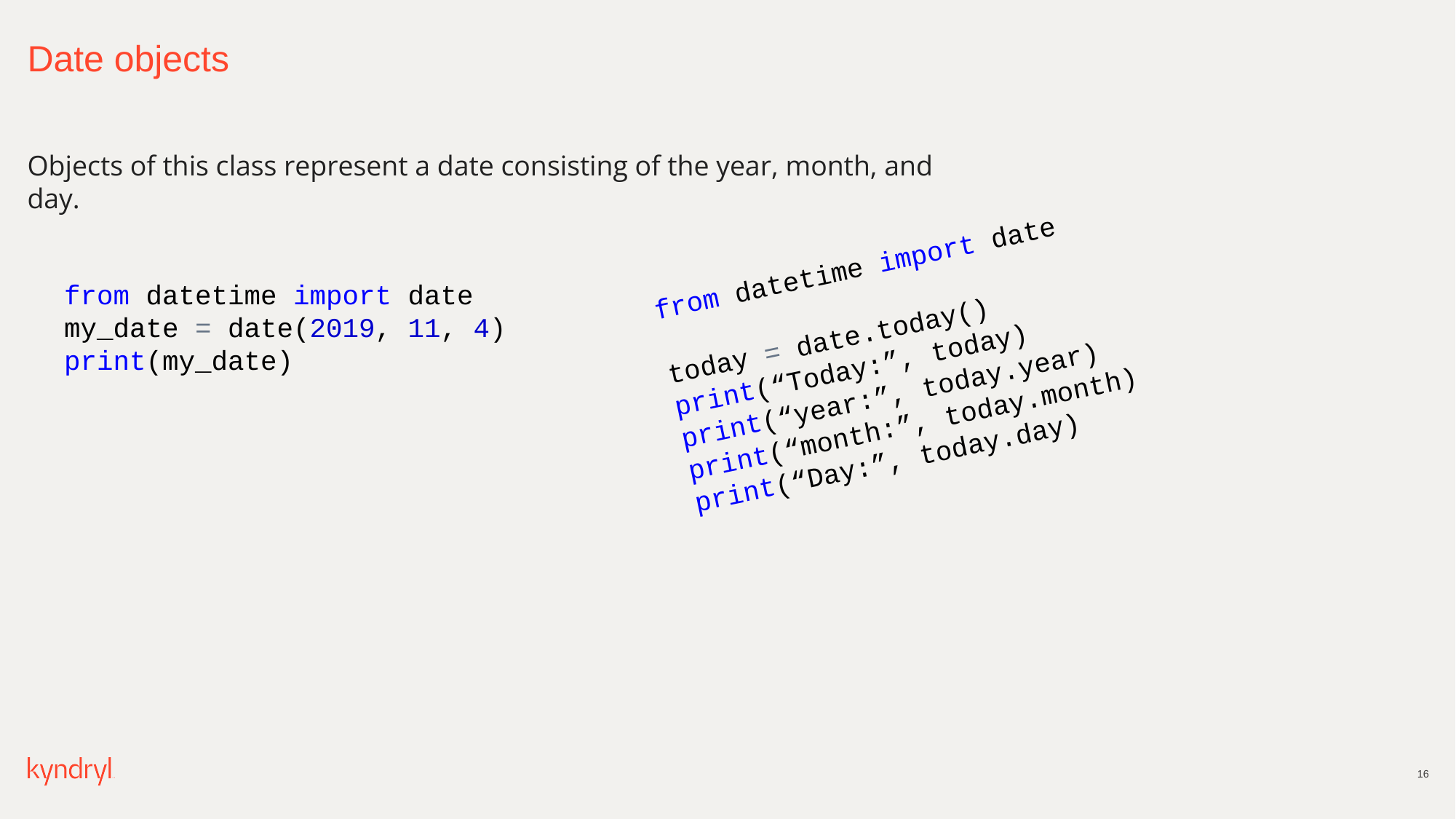

# Date objects
Objects of this class represent a date consisting of the year, month, and day.
from datetime import date

today = date.today()
print(“Today:”, today)
print(“year:”, today.year)
print(“month:”, today.month)
print(“Day:”, today.day)

from datetime import date
my_date = date(2019, 11, 4)
print(my_date)
16